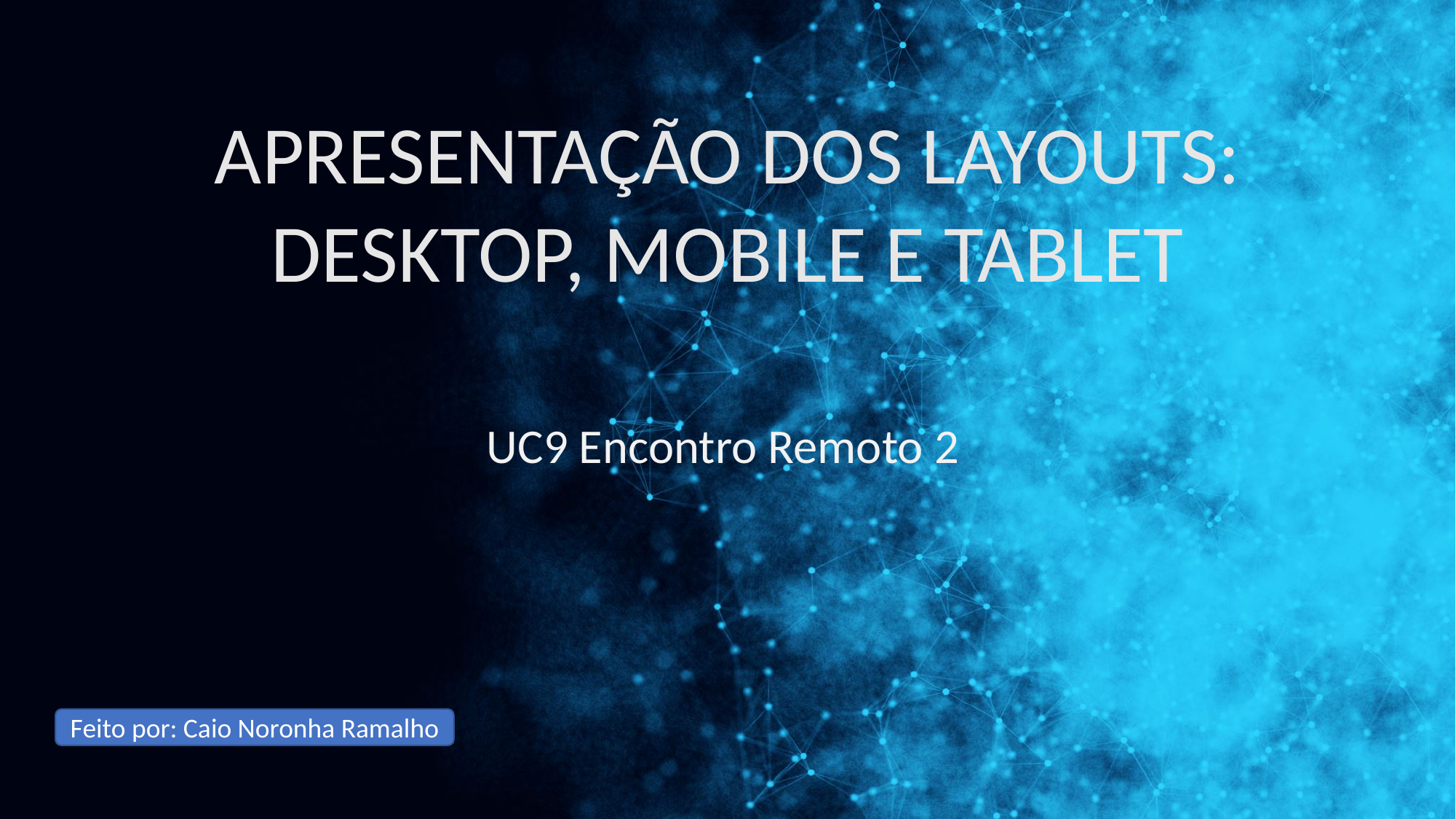

APRESENTAÇÃO DOS LAYOUTS:
DESKTOP, MOBILE E TABLET
UC9 Encontro Remoto 2
Feito por: Caio Noronha Ramalho